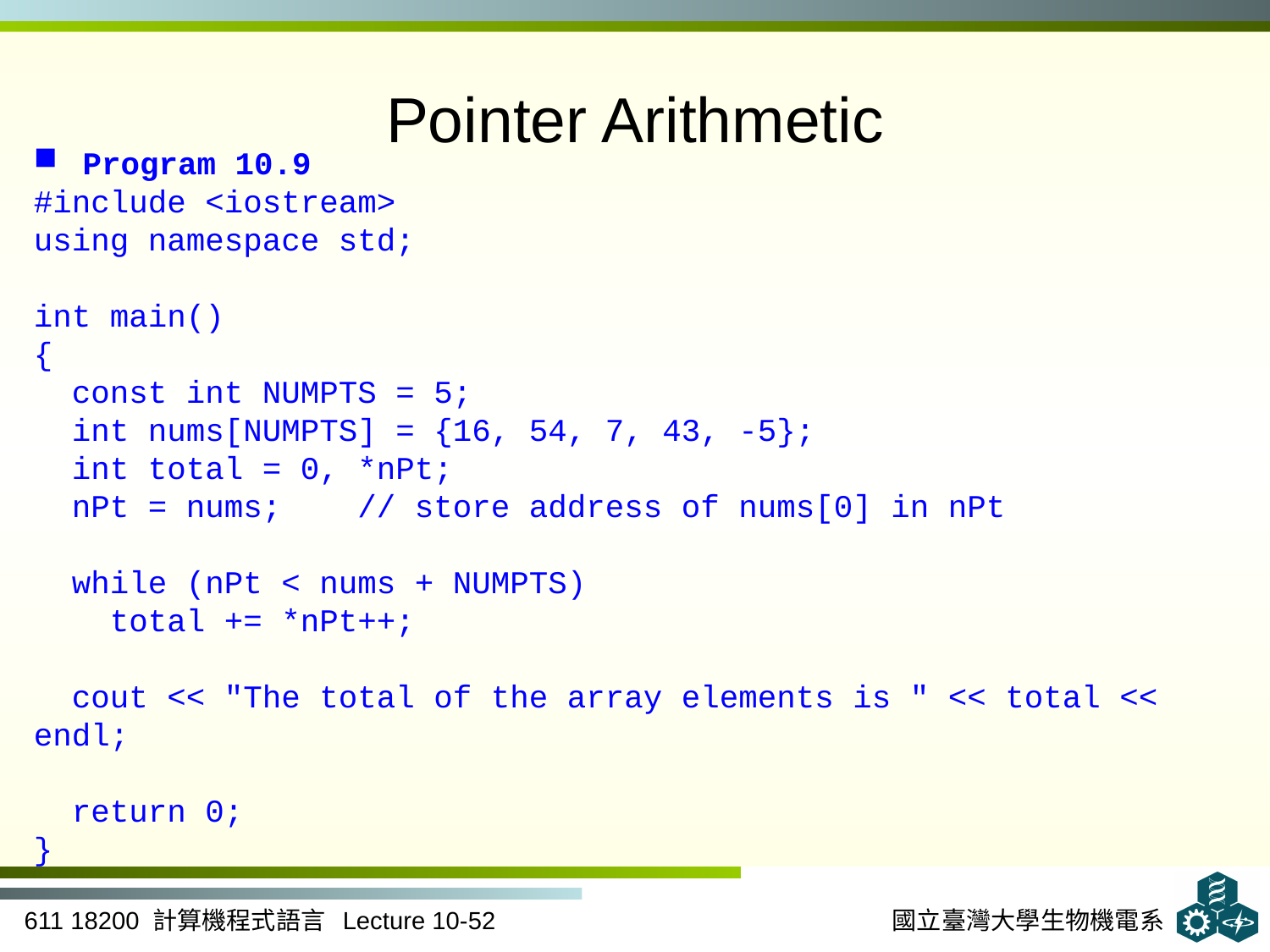

# Pointer Arithmetic
 Program 10.9
#include <iostream>
using namespace std;

int main()
{
  const int NUMPTS = 5;
  int nums[NUMPTS] = {16, 54, 7, 43, -5};
  int total = 0, *nPt;
  nPt = nums;    // store address of nums[0] in nPt

  while (nPt < nums + NUMPTS)
    total += *nPt++;

  cout << "The total of the array elements is " << total << endl;

  return 0;
}